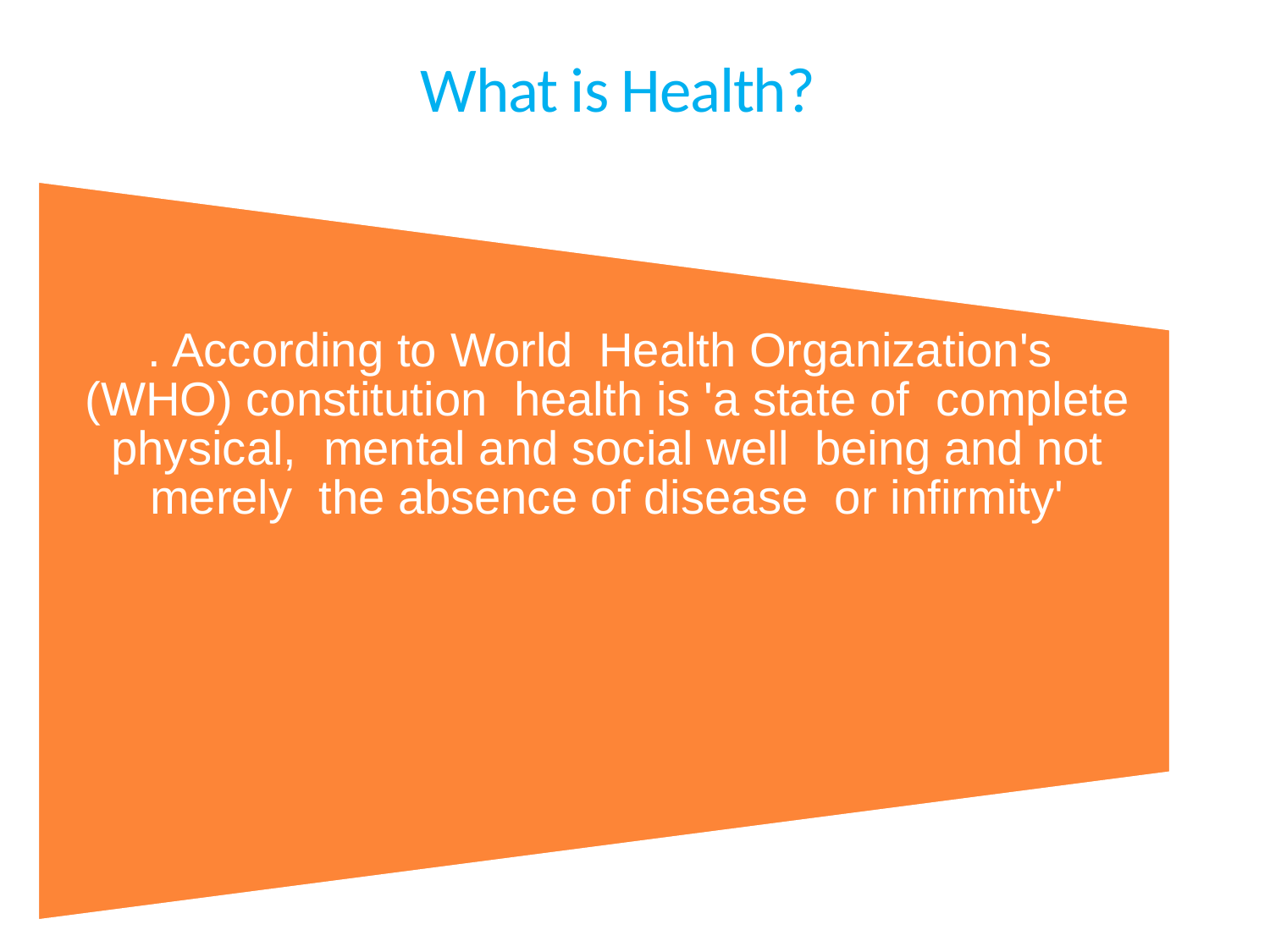

# What is Health?

. According to World  Health Organization's  (WHO) constitution  health is 'a state of  complete physical,  mental and social well  being and not merely  the absence of disease  or infirmity'